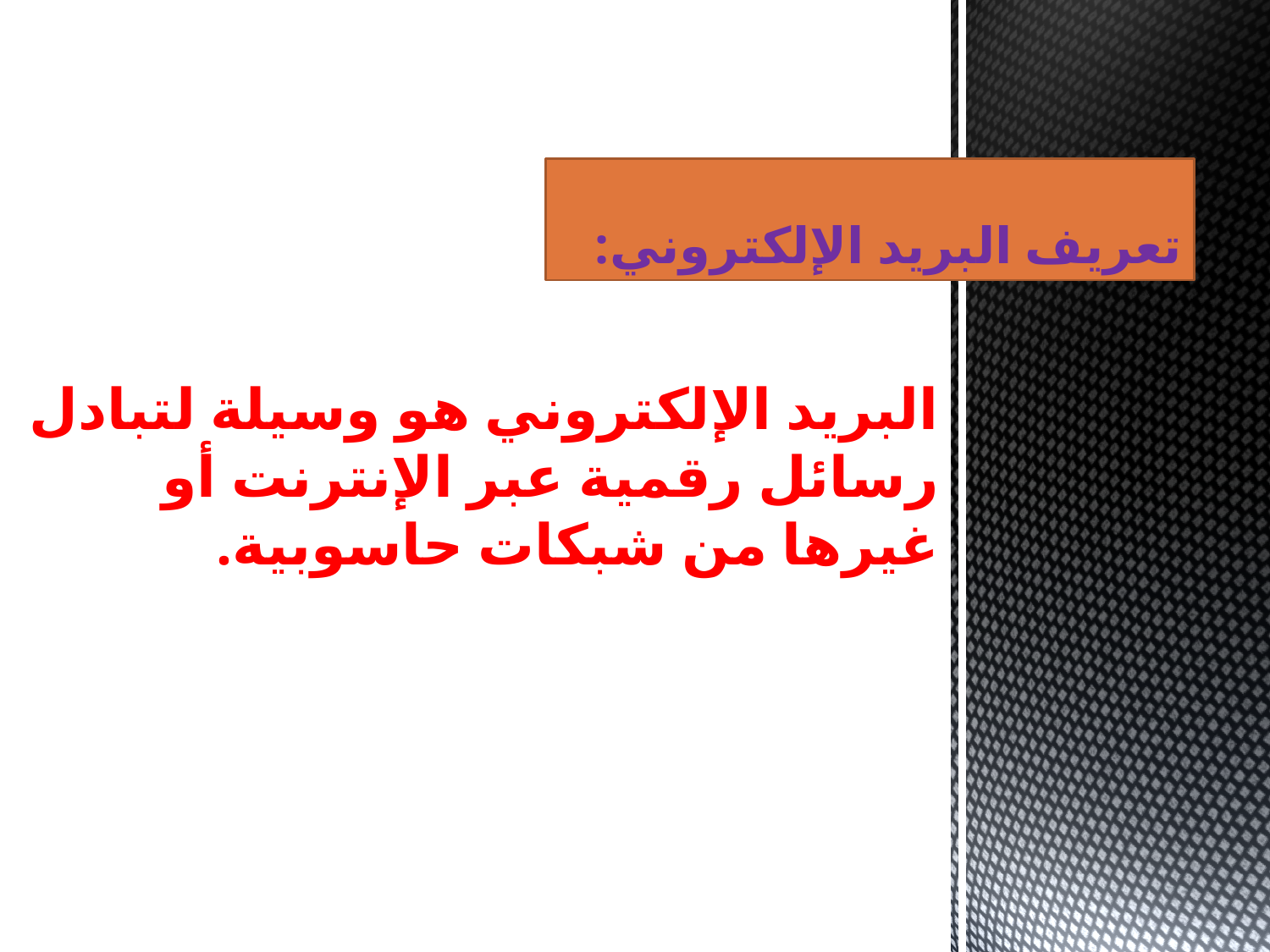

# تعريف البريد الإلكتروني:

البريد الإلكتروني هو وسيلة لتبادل رسائل رقمية عبر الإنترنت أو غيرها من شبكات حاسوبية.